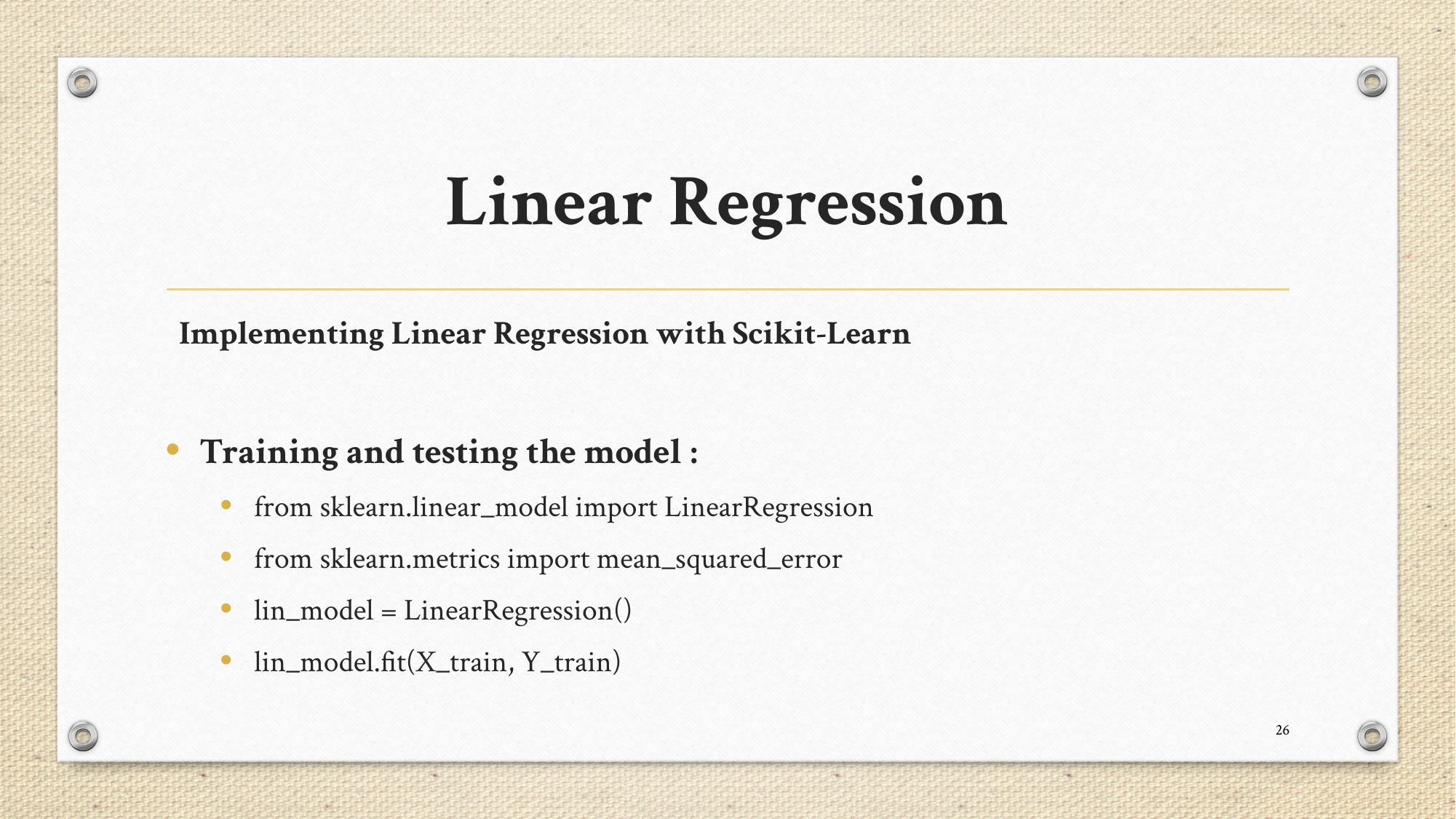

# Linear Regression
  Implementing Linear Regression with Scikit-Learn

Training and testing the model :
from sklearn.linear_model import LinearRegression
from sklearn.metrics import mean_squared_error
lin_model = LinearRegression()
lin_model.fit(X_train, Y_train)

26